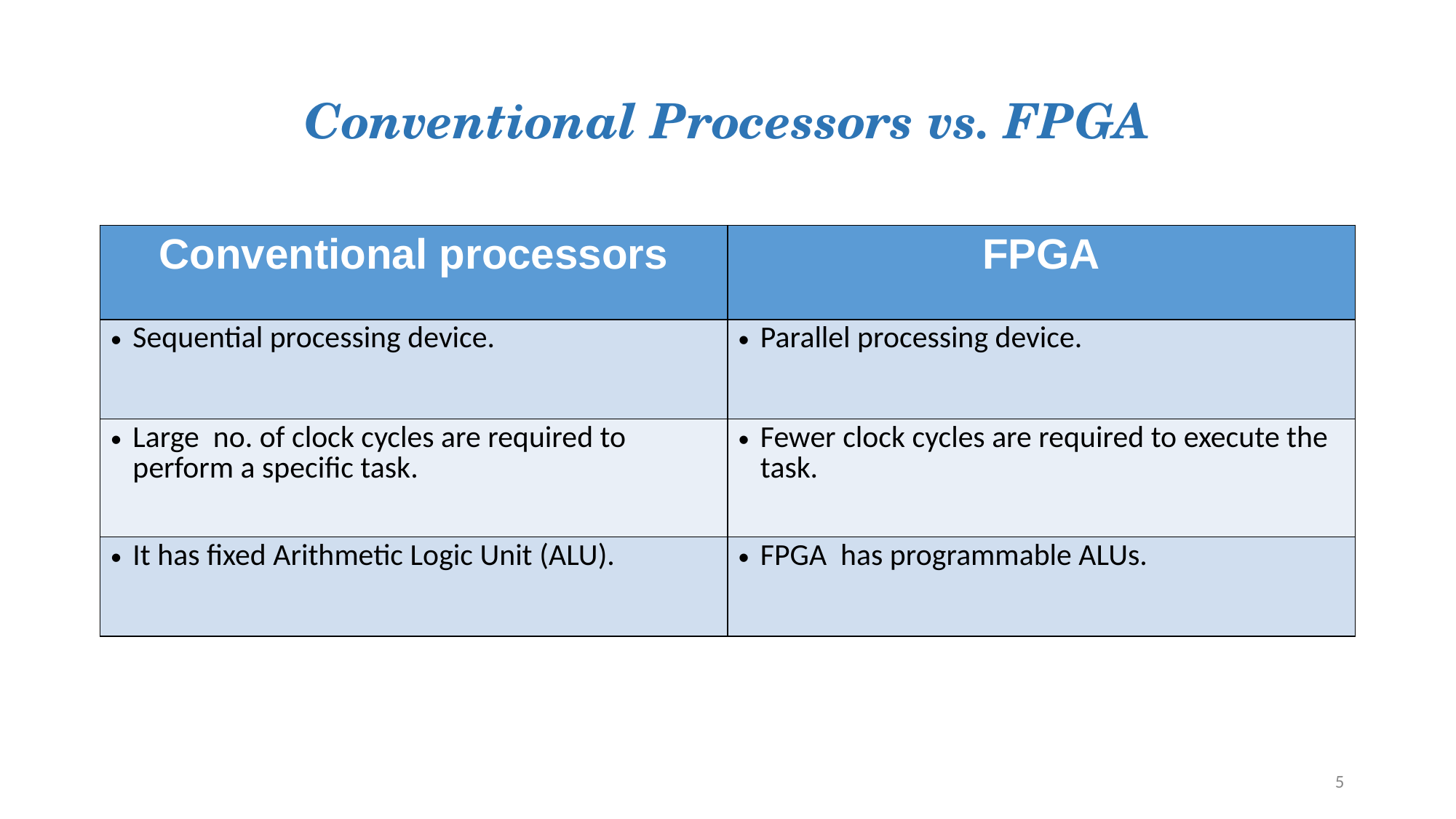

# Conventional Processors vs. FPGA
| Conventional processors | FPGA |
| --- | --- |
| Sequential processing device. | Parallel processing device. |
| Large no. of clock cycles are required to perform a specific task. | Fewer clock cycles are required to execute the task. |
| It has fixed Arithmetic Logic Unit (ALU). | FPGA has programmable ALUs. |
5